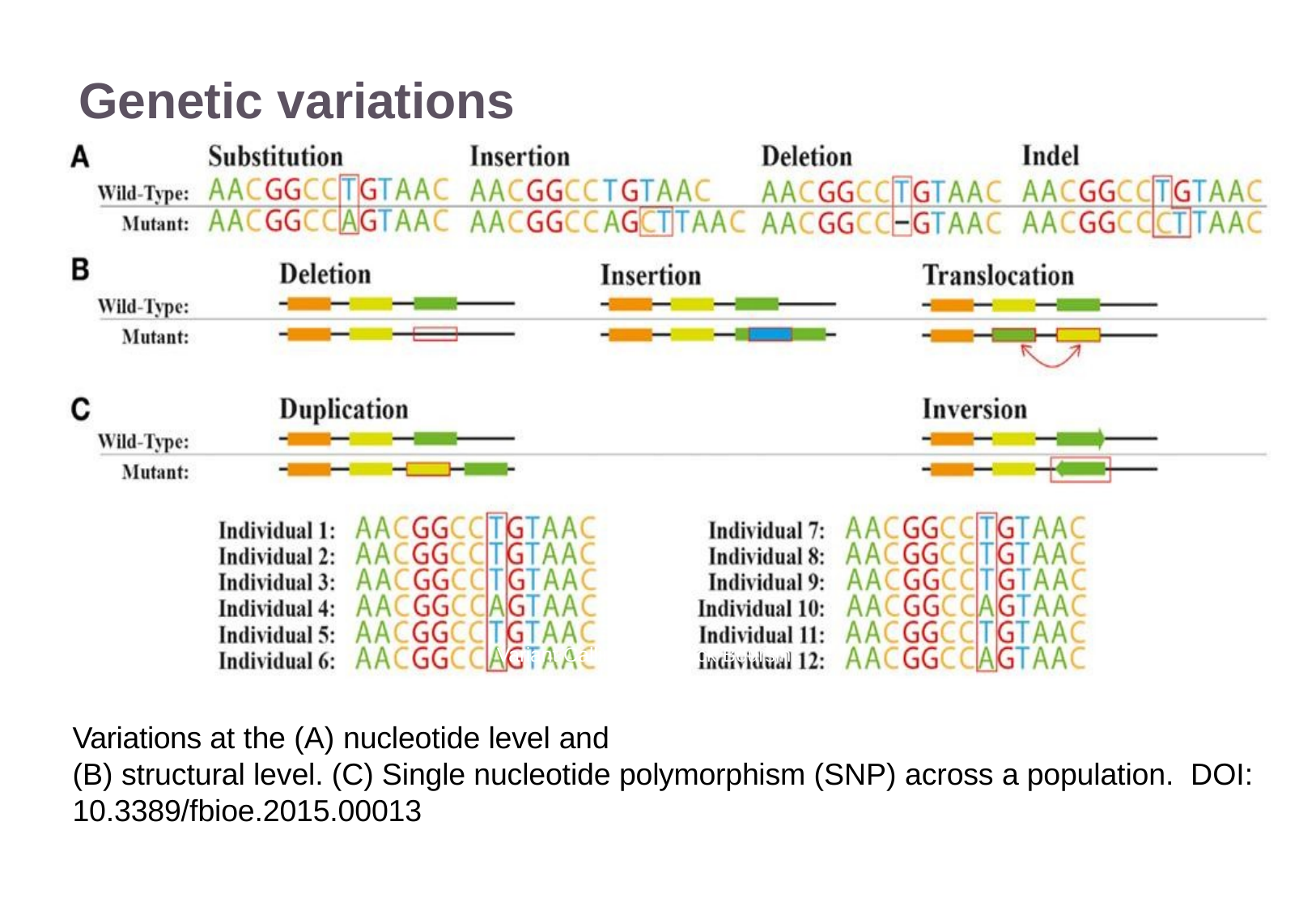

# Genetic variations

22/11/2016
Variant Calling – Yannick Boursin
4
Variations at the (A) nucleotide level and
(B) structural level. (C) Single nucleotide polymorphism (SNP) across a population.  DOI: 10.3389/fbioe.2015.00013